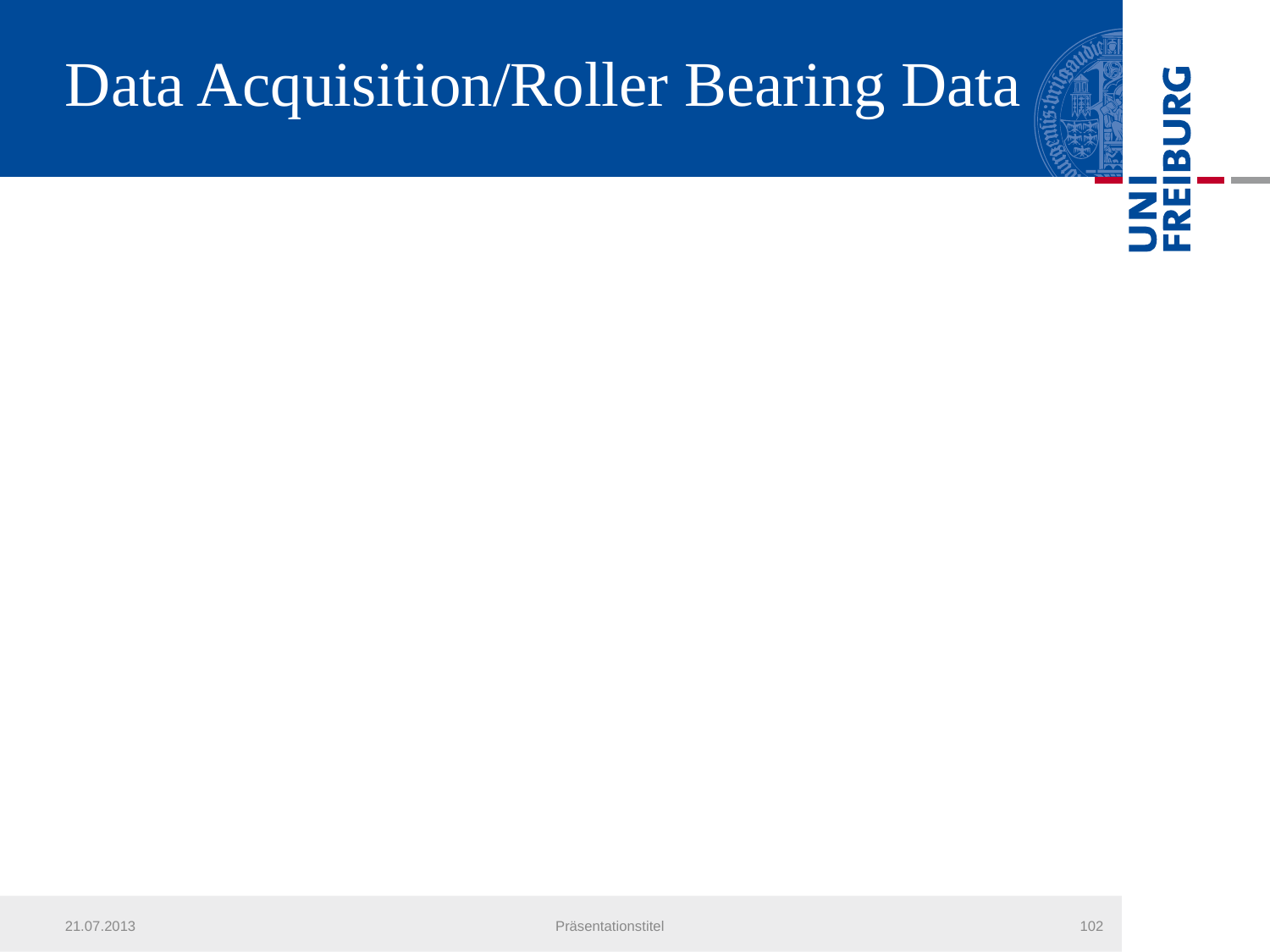

# Data Acquisition/Roller Bearing Data
21.07.2013
Präsentationstitel
102